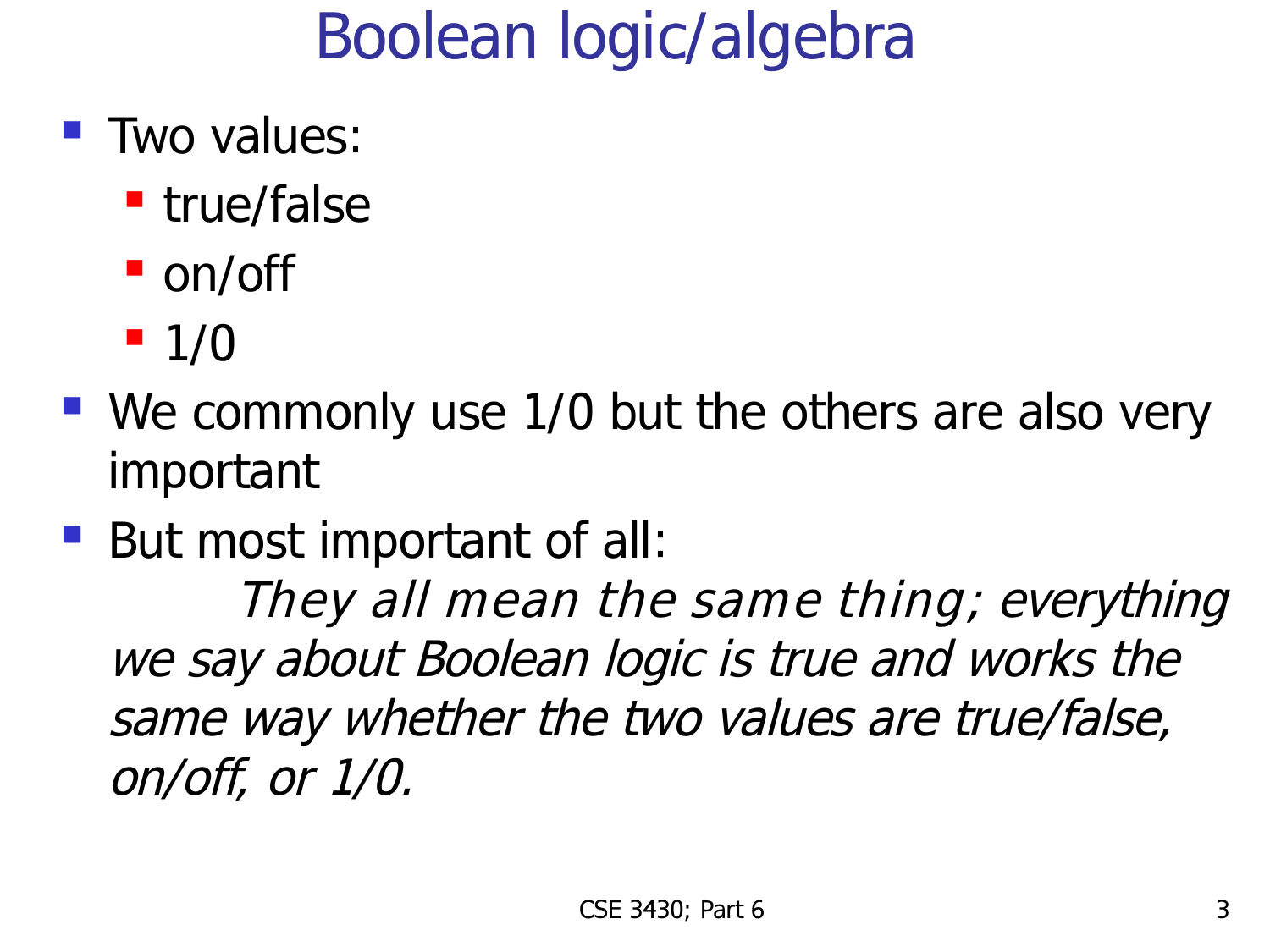

# Boolean logic/algebra
Two values:
true/false
on/off
1/0
We commonly use 1/0 but the others are also very important
But most important of all:
	They all mean the same thing; everything we say about Boolean logic is true and works the same way whether the two values are true/false, on/off, or 1/0.
CSE 3430; Part 6
3